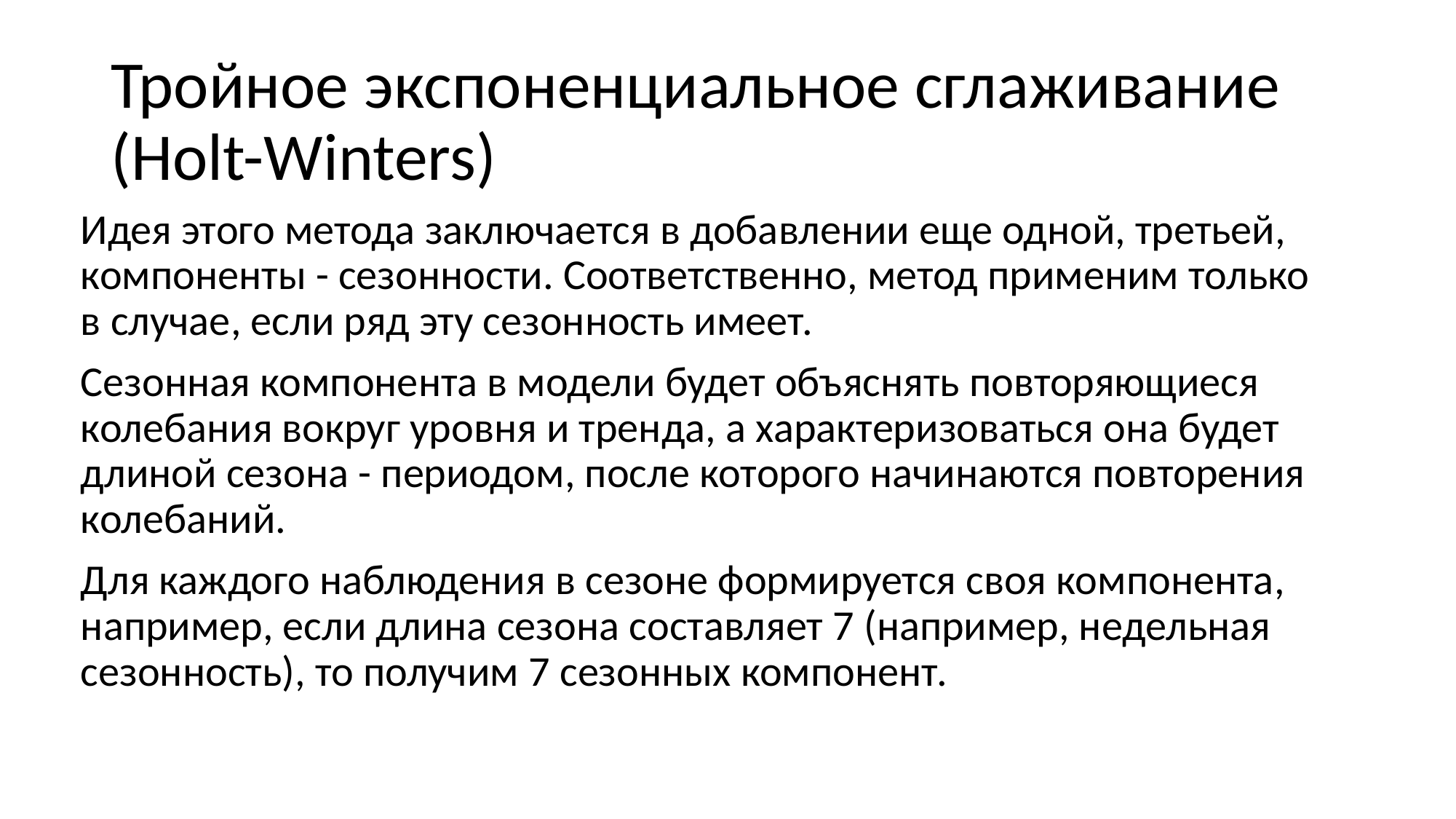

# Тройное экспоненциальное сглаживание (Holt-Winters)
Идея этого метода заключается в добавлении еще одной, третьей, компоненты - сезонности. Соответственно, метод применим только в случае, если ряд эту сезонность имеет.
Сезонная компонента в модели будет объяснять повторяющиеся колебания вокруг уровня и тренда, а характеризоваться она будет длиной сезона - периодом, после которого начинаются повторения колебаний.
Для каждого наблюдения в сезоне формируется своя компонента, например, если длина сезона составляет 7 (например, недельная сезонность), то получим 7 сезонных компонент.